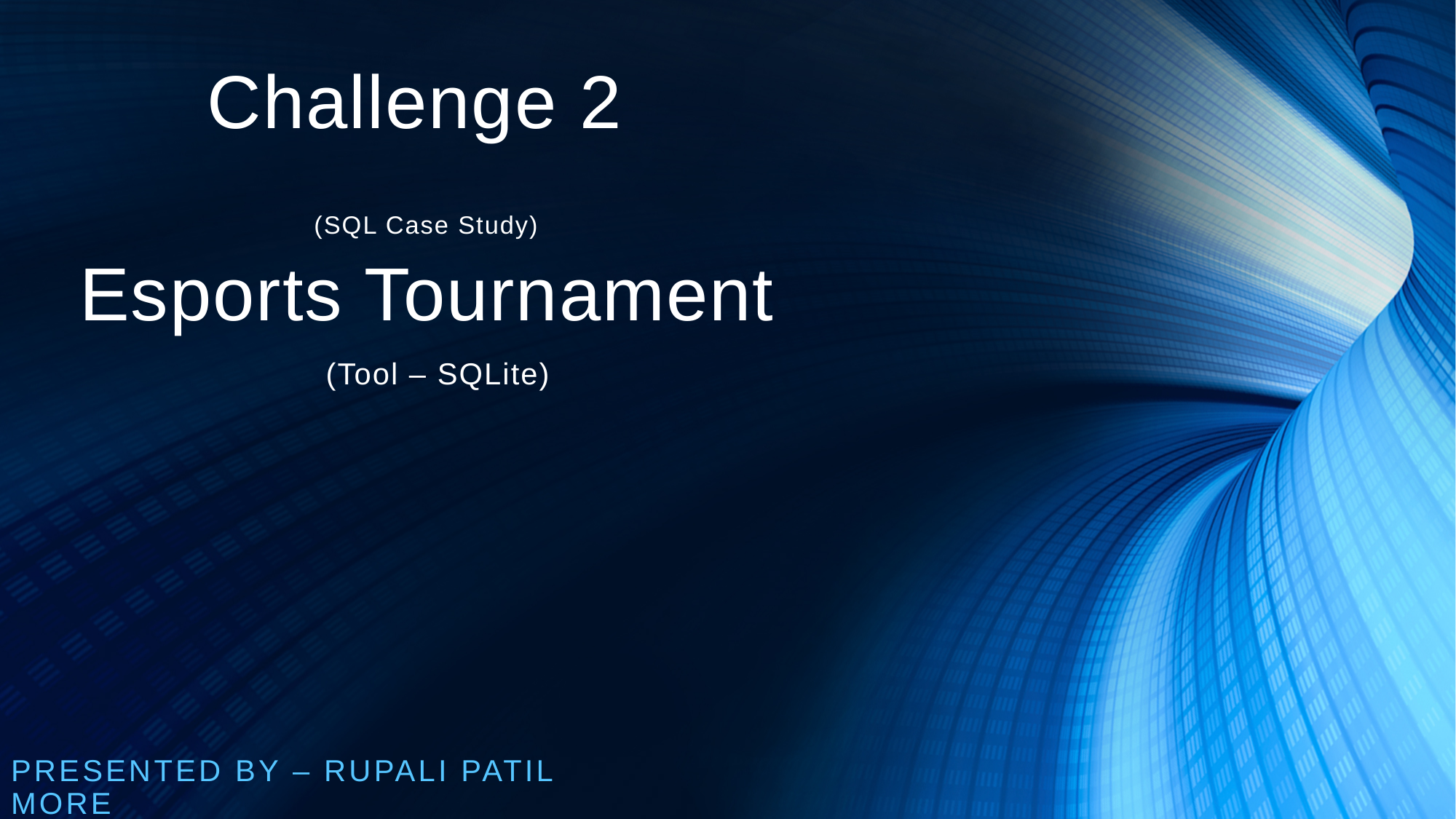

# Challenge 2 (SQL Case Study) Esports Tournament
(Tool – SQLite)
Presented By – Rupali patil more